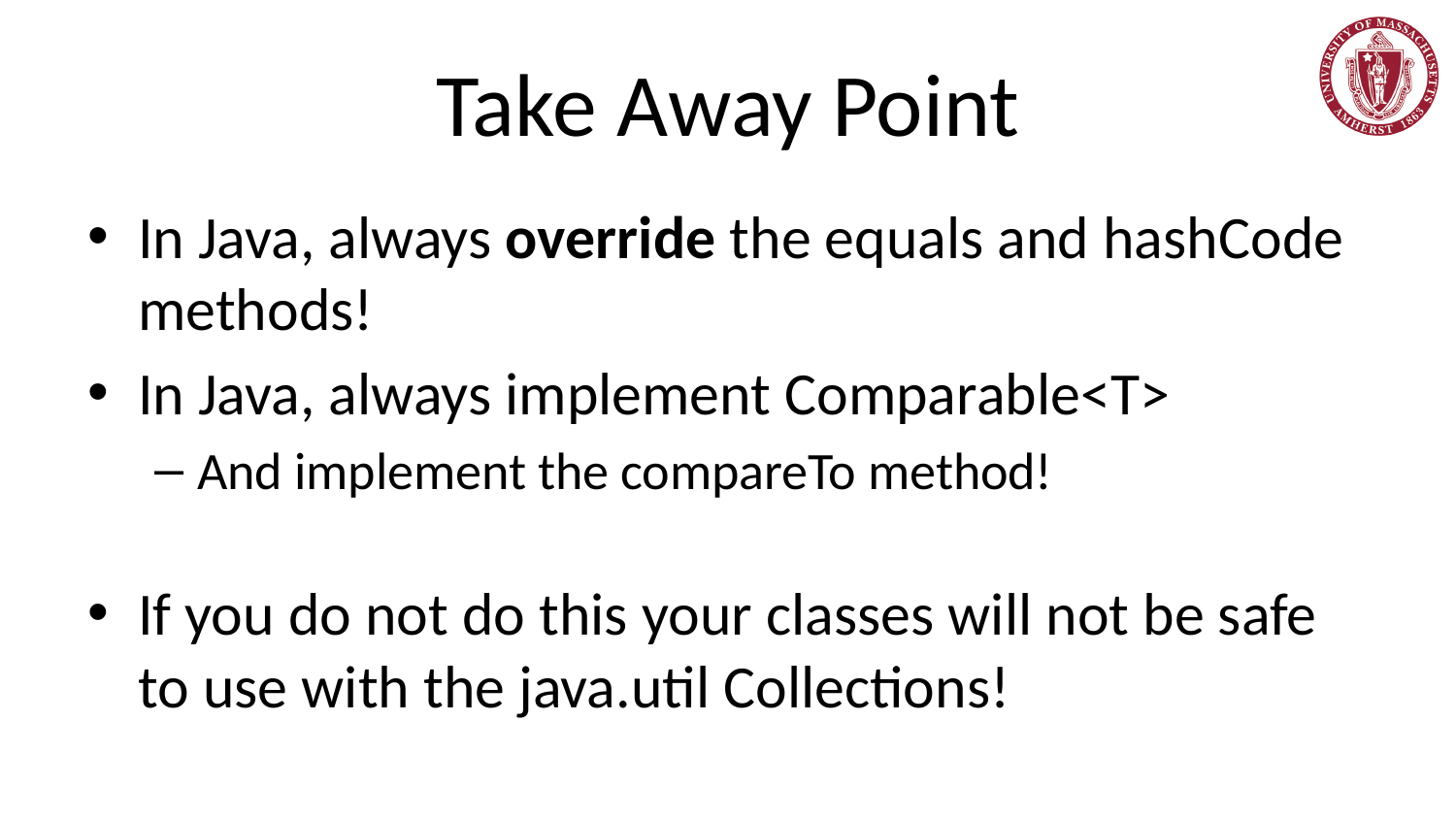

# Take Away Point
In Java, always override the equals and hashCode methods!
In Java, always implement Comparable<T>
And implement the compareTo method!
If you do not do this your classes will not be safe to use with the java.util Collections!